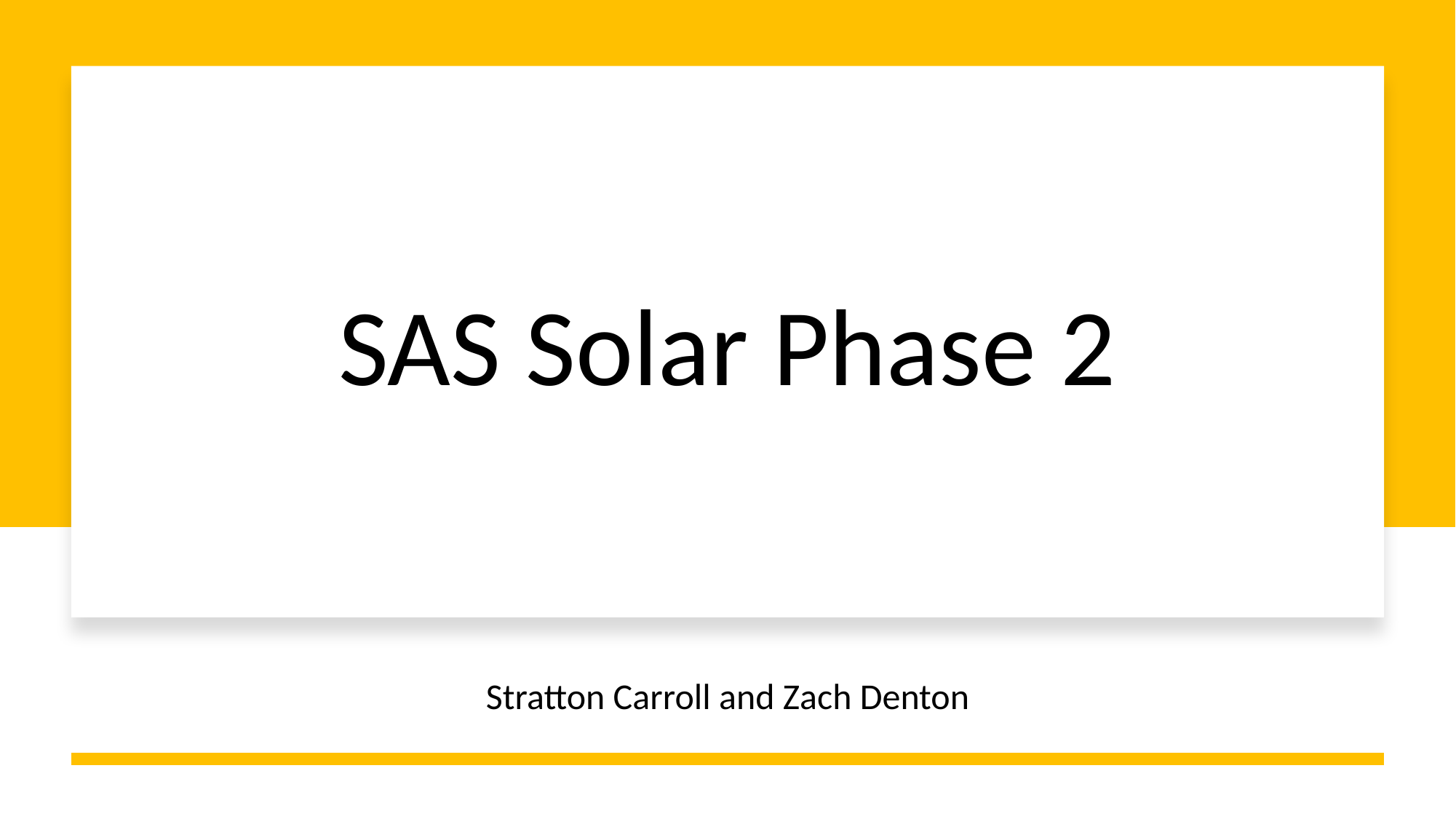

# SAS Solar Phase 2
Stratton Carroll and Zach Denton